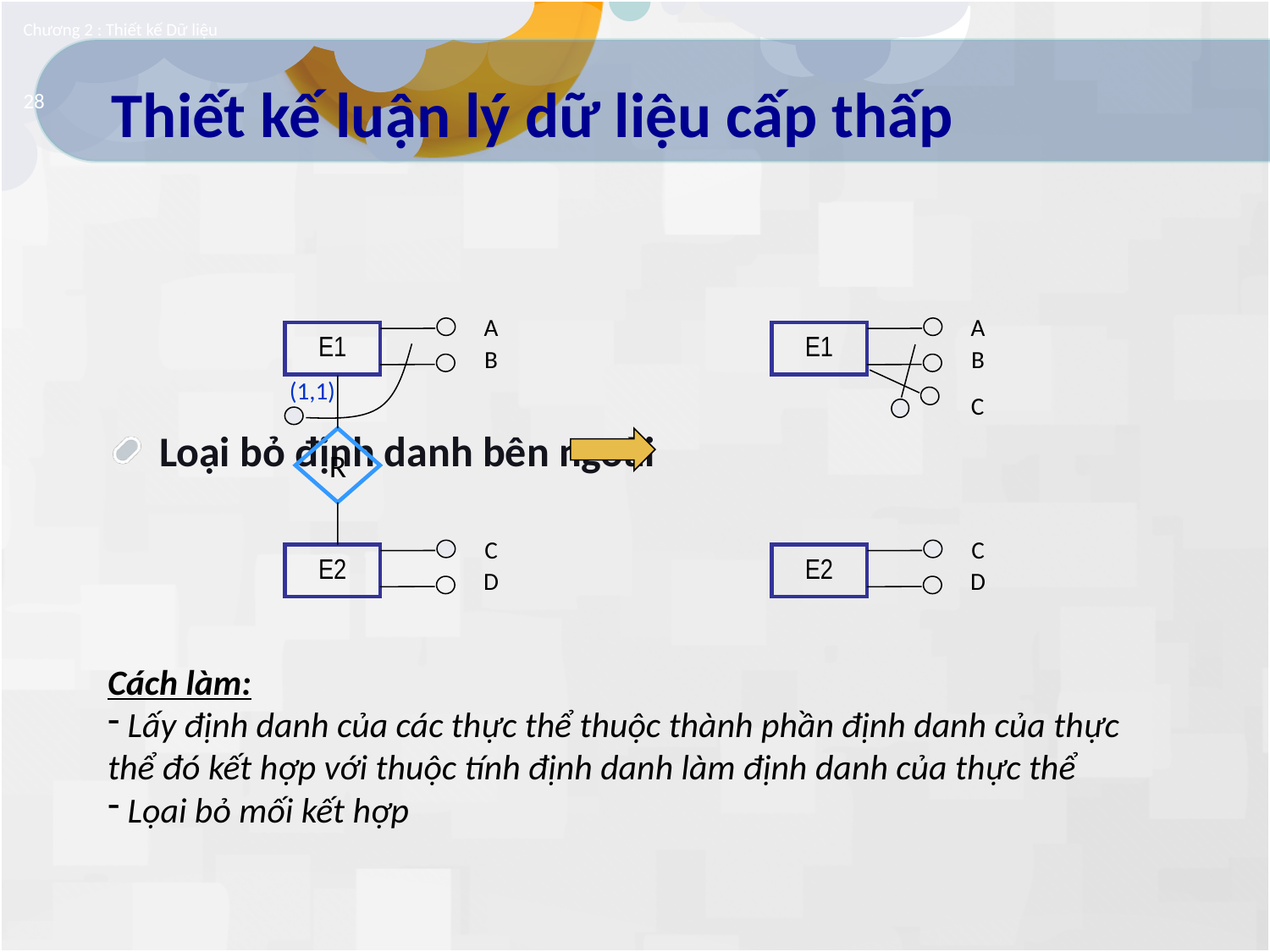

Chương 2 : Thiết kế Dữ liệu
# Thiết kế luận lý dữ liệu cấp thấp
28
Loại bỏ định danh bên ngoài

A

E1

B

(1,1)

R

C

E2
D

A

E1
B

C
C

E2
D

Cách làm:
 Lấy định danh của các thực thể thuộc thành phần định danh của thực thể đó kết hợp với thuộc tính định danh làm định danh của thực thể
 Lọai bỏ mối kết hợp